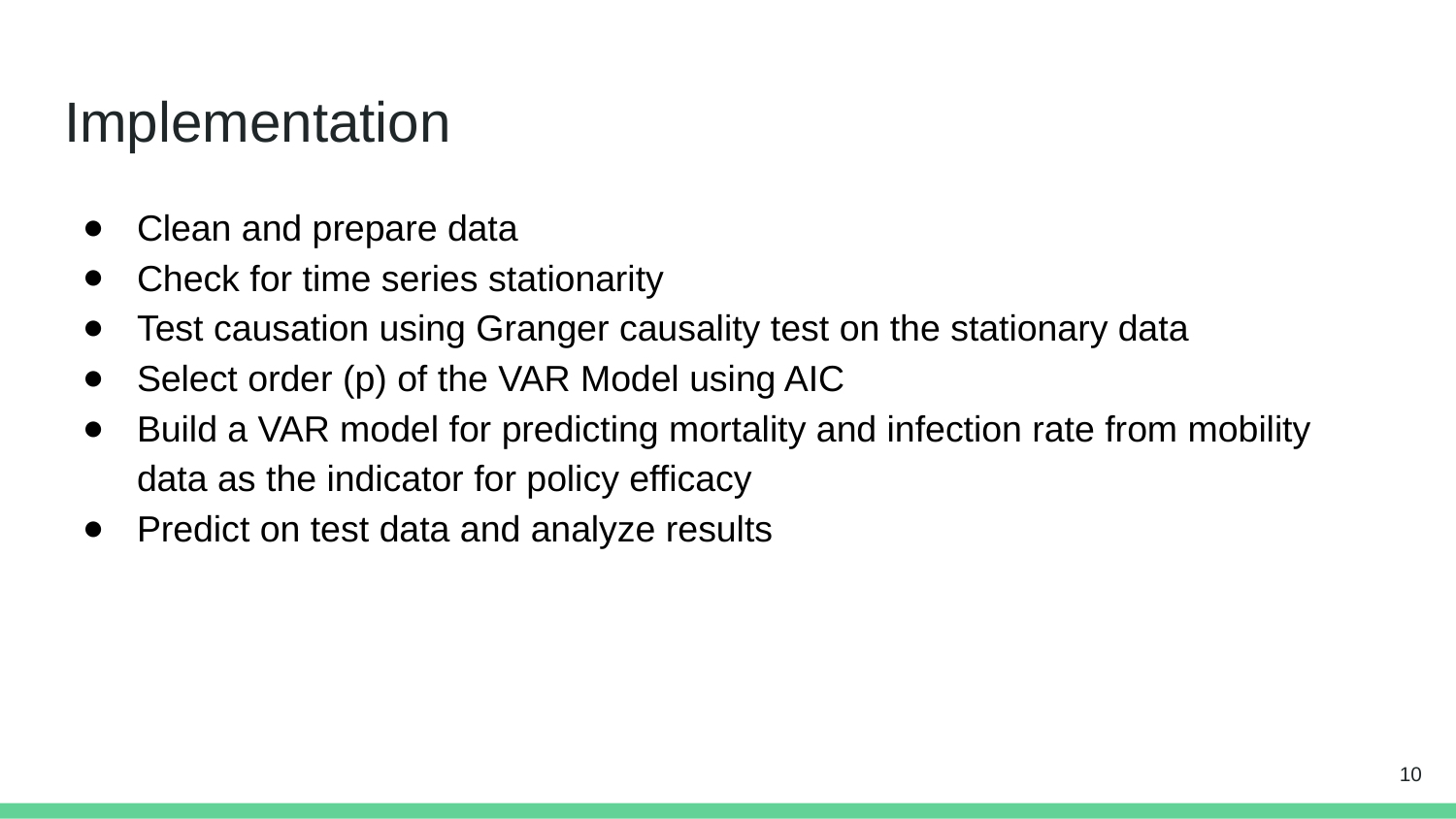

# Implementation
Clean and prepare data
Check for time series stationarity
Test causation using Granger causality test on the stationary data
Select order (p) of the VAR Model using AIC
Build a VAR model for predicting mortality and infection rate from mobility data as the indicator for policy efficacy
Predict on test data and analyze results
10